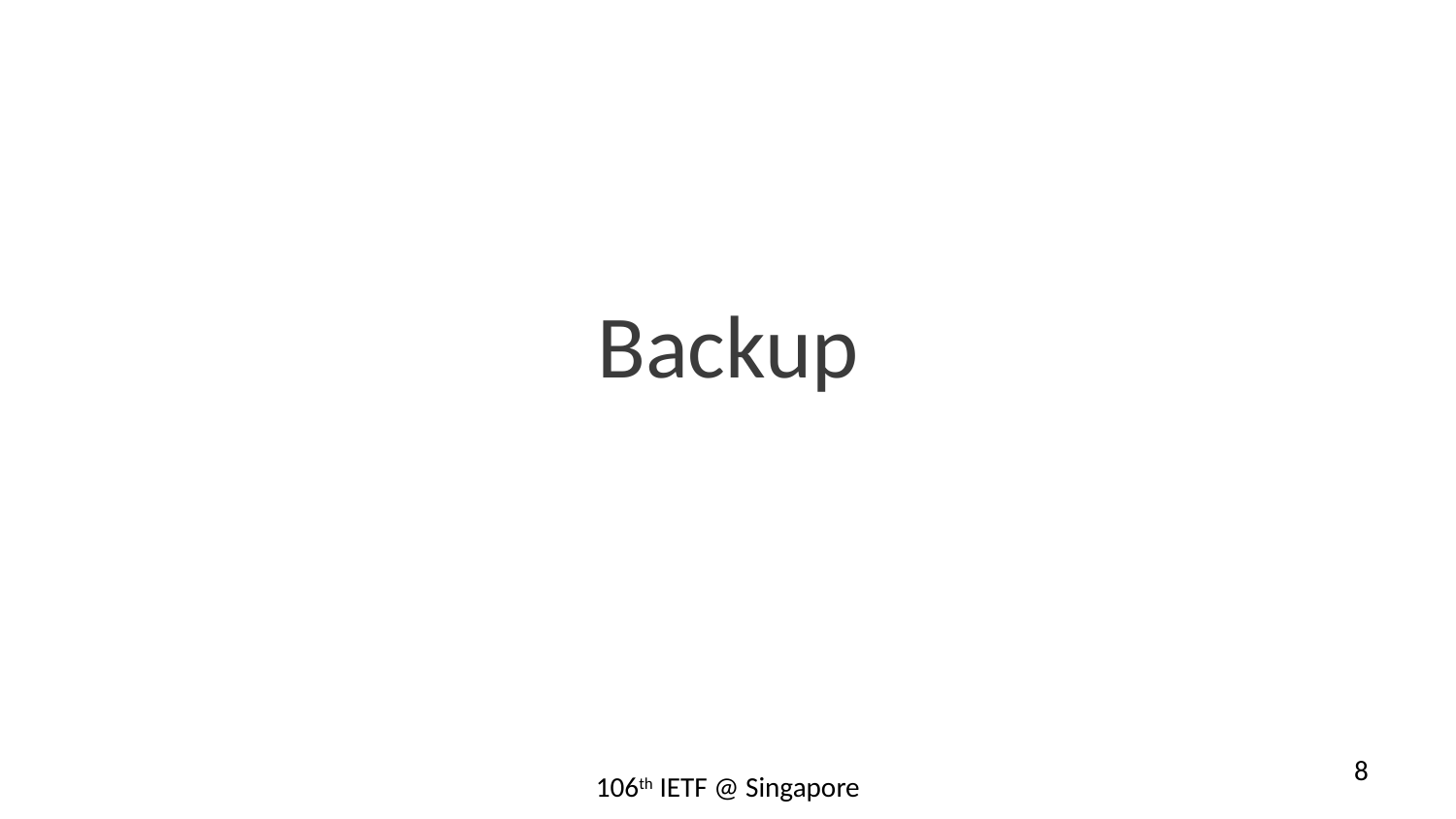

# Backup
8
106th IETF @ Singapore